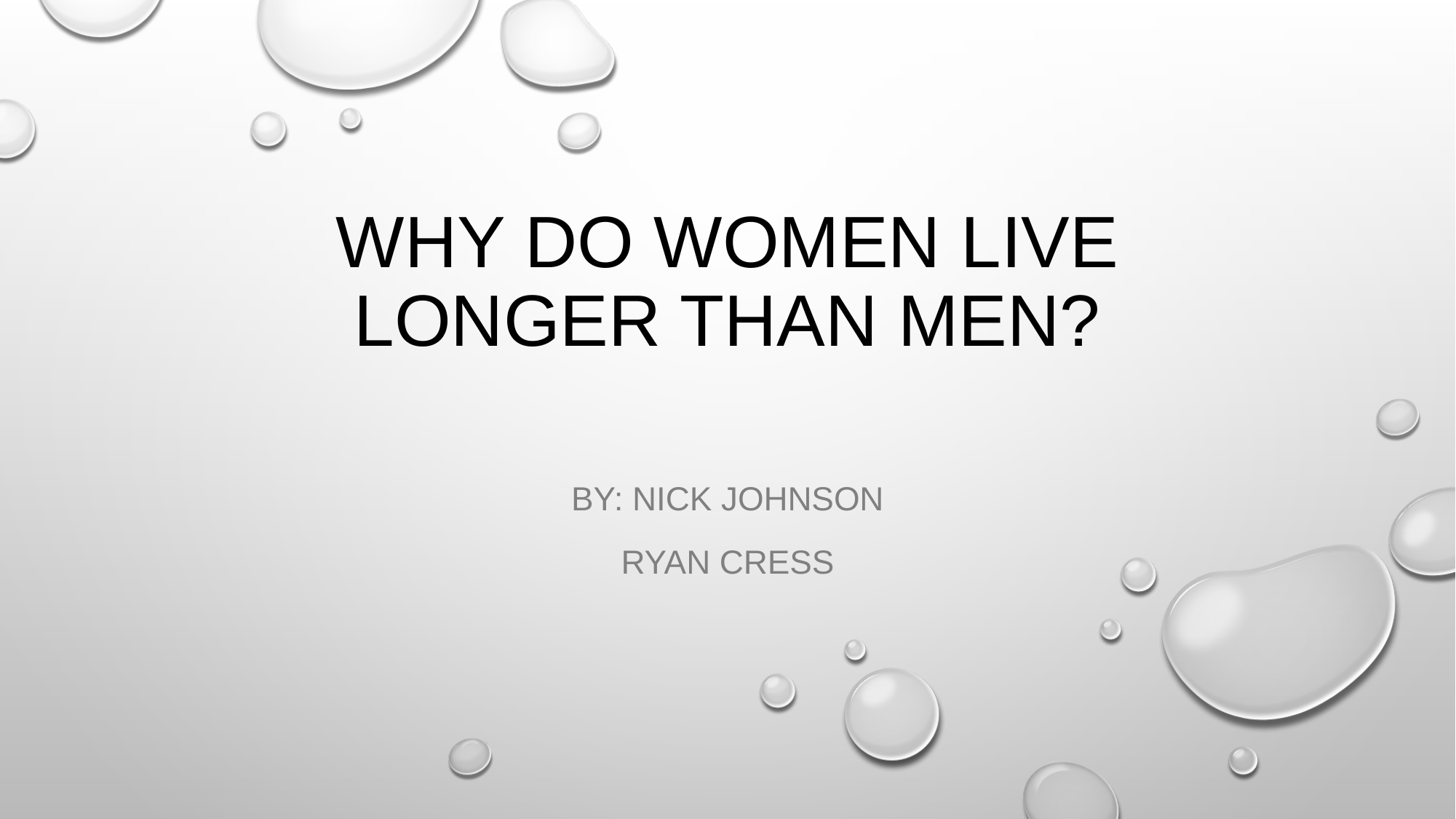

# Why do Women Live Longer Than Men?
BY: Nick Johnson
Ryan Cress